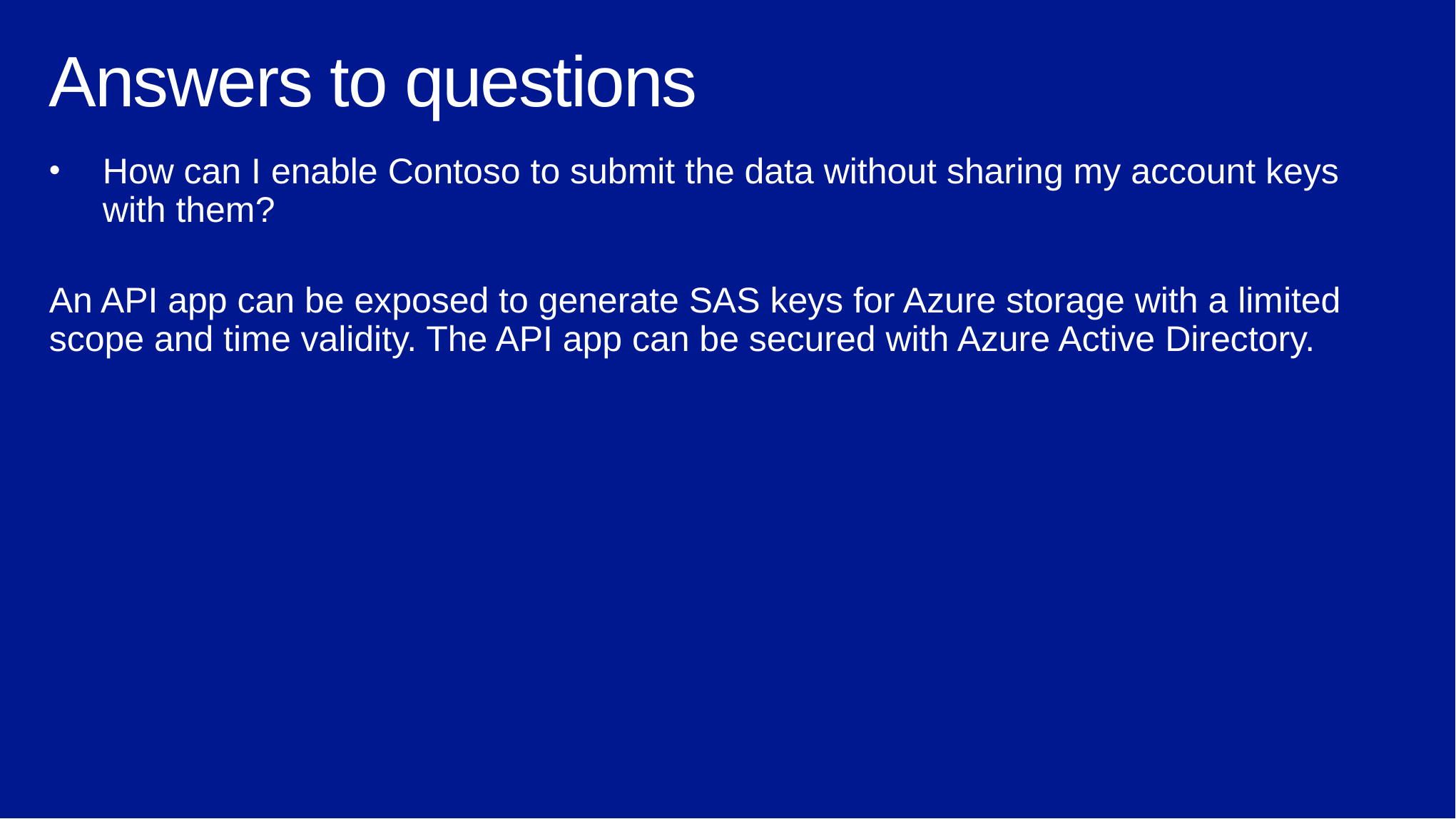

# Answers to questions
How can I enable Contoso to submit the data without sharing my account keys with them?

An API app can be exposed to generate SAS keys for Azure storage with a limited scope and time validity. The API app can be secured with Azure Active Directory.